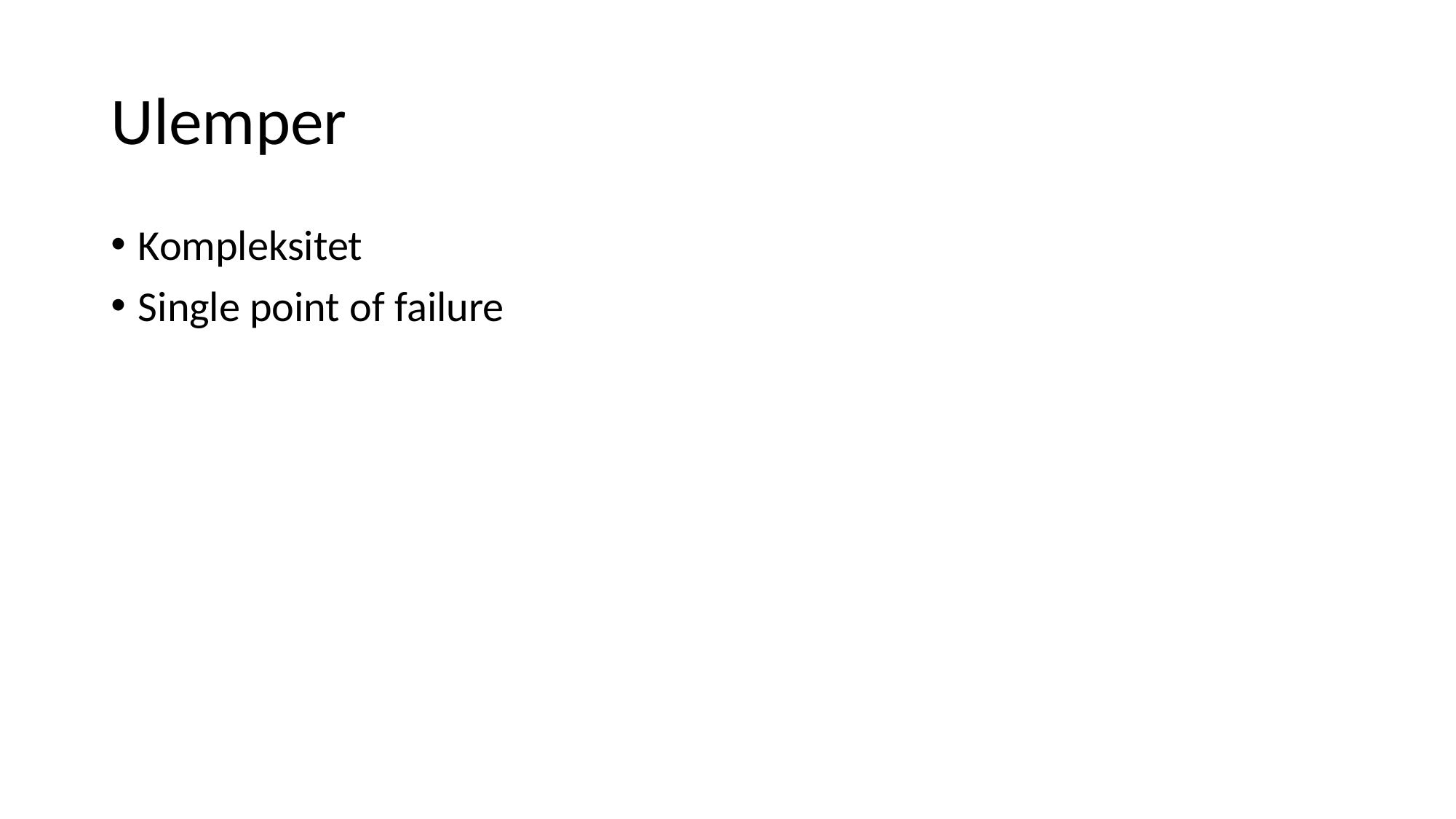

# Ulemper
Kompleksitet
Single point of failure